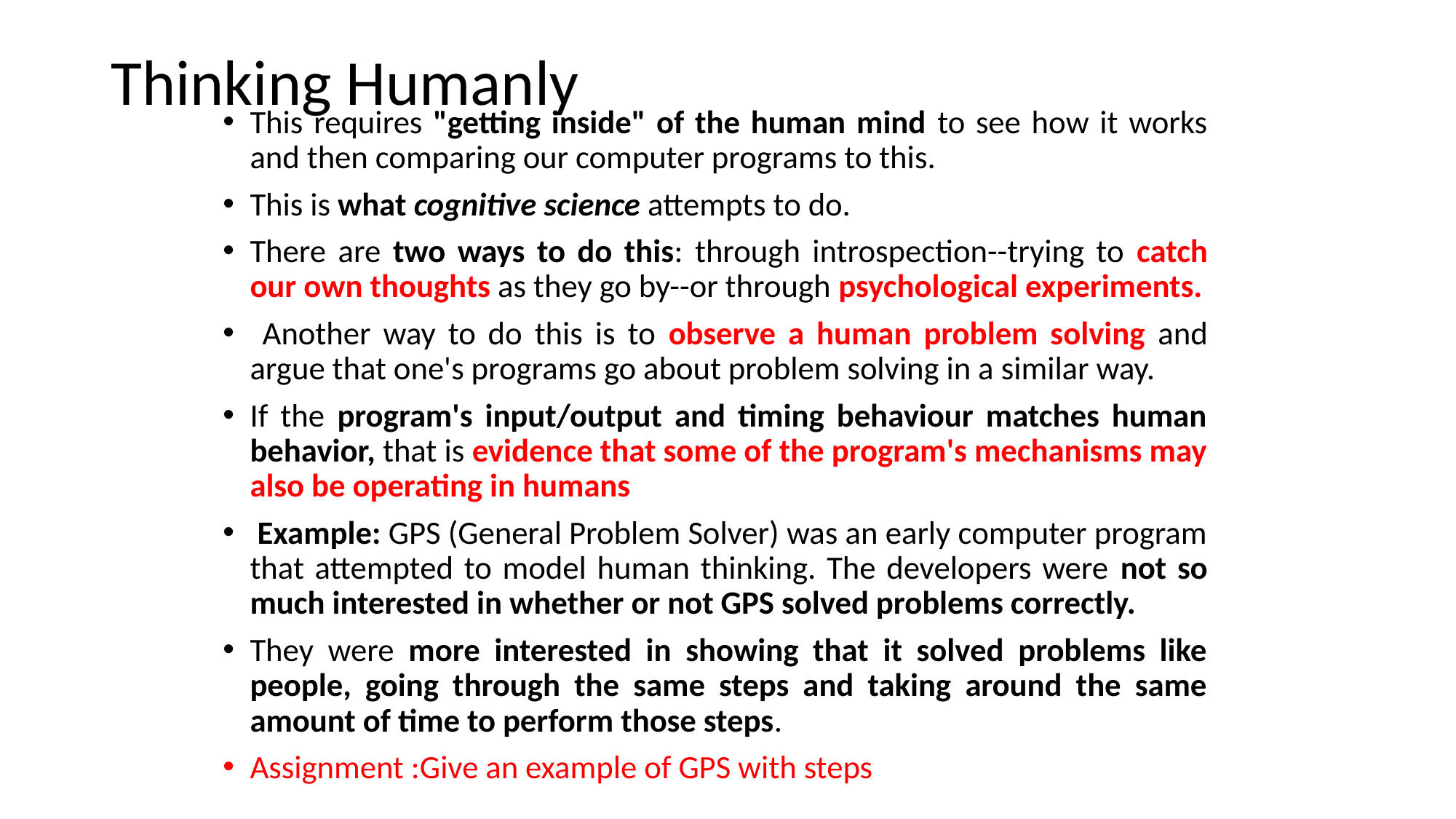

# Thinking Humanly
This requires "getting inside" of the human mind to see how it works and then comparing our computer programs to this.
This is what cognitive science attempts to do.
There are two ways to do this: through introspection--trying to catch our own thoughts as they go by--or through psychological experiments.
 Another way to do this is to observe a human problem solving and argue that one's programs go about problem solving in a similar way.
If the program's input/output and timing behaviour matches human behavior, that is evidence that some of the program's mechanisms may also be operating in humans
 Example: GPS (General Problem Solver) was an early computer program that attempted to model human thinking. The developers were not so much interested in whether or not GPS solved problems correctly.
They were more interested in showing that it solved problems like people, going through the same steps and taking around the same amount of time to perform those steps.
Assignment :Give an example of GPS with steps